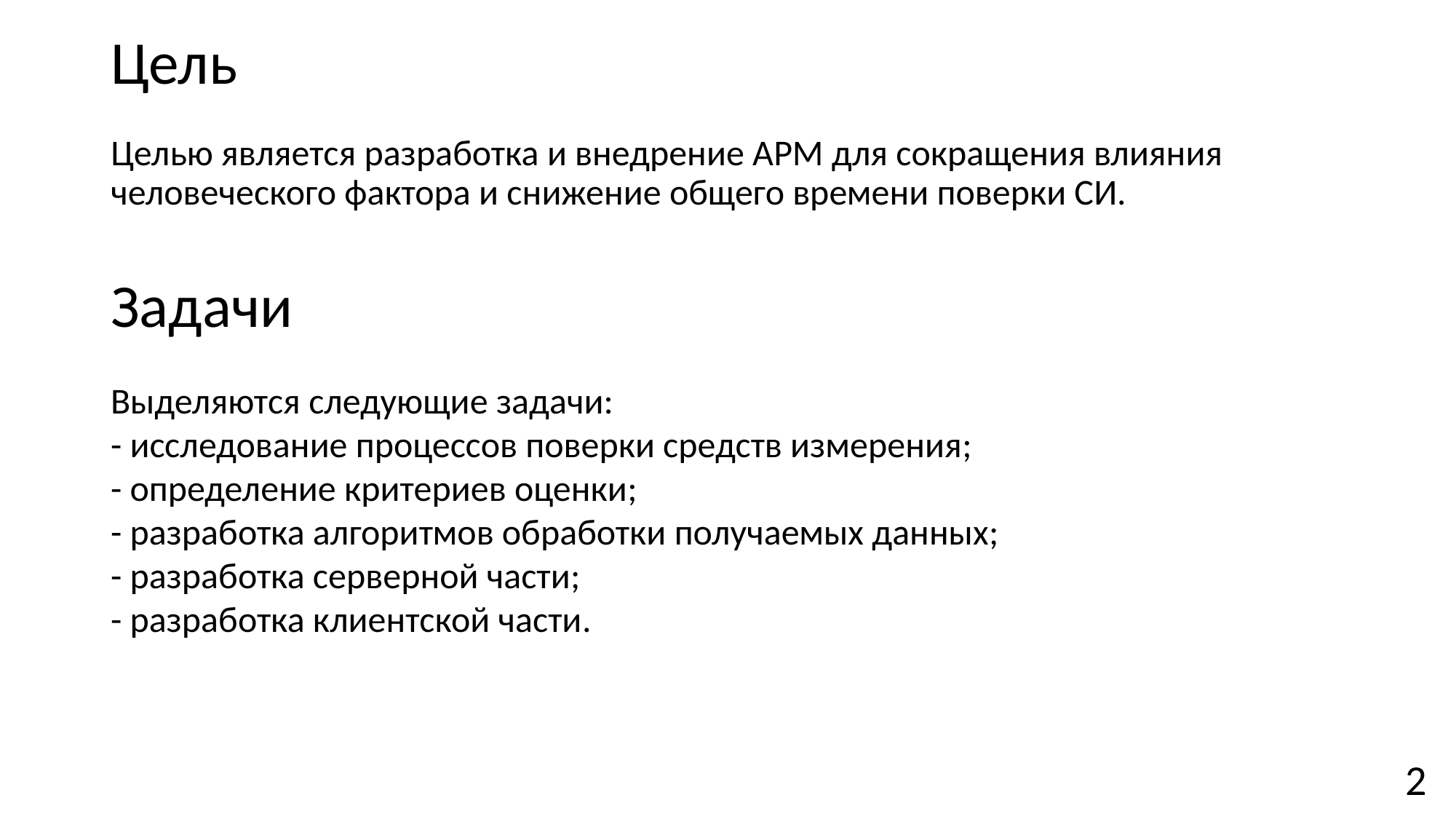

# Цель
Целью является разработка и внедрение АРМ для сокращения влияния человеческого фактора и снижение общего времени поверки СИ.
Задачи
Выделяются следующие задачи:
- исследование процессов поверки средств измерения;
- определение критериев оценки;
- разработка алгоритмов обработки получаемых данных;
- разработка серверной части;
- разработка клиентской части.
2